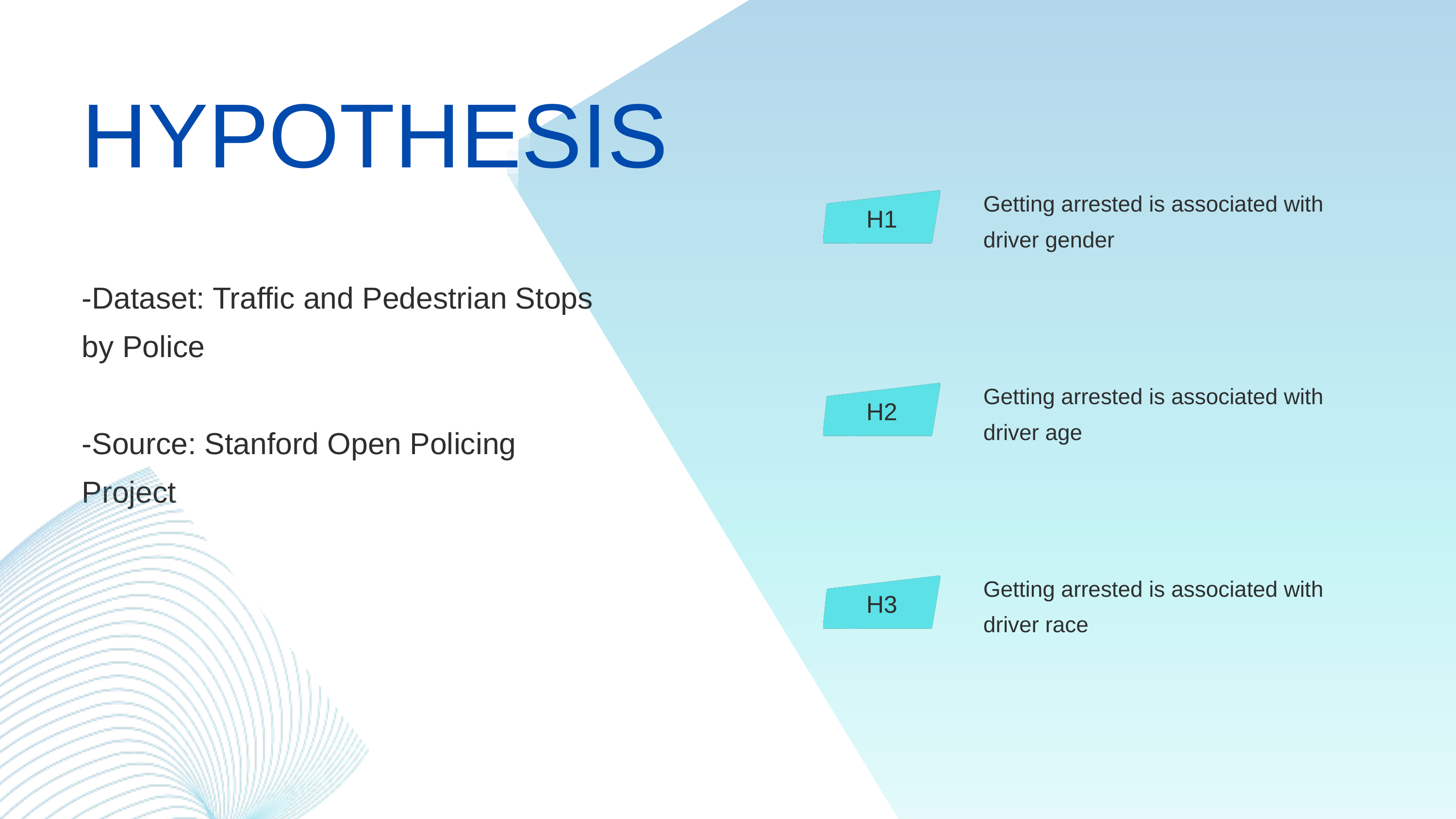

HYPOTHESIS
Getting arrested is associated with driver gender

H1
-Dataset: Traffic and Pedestrian Stops by Police

-Source: Stanford Open Policing Project

Getting arrested is associated with driver age

H2

Getting arrested is associated with driver race

H3